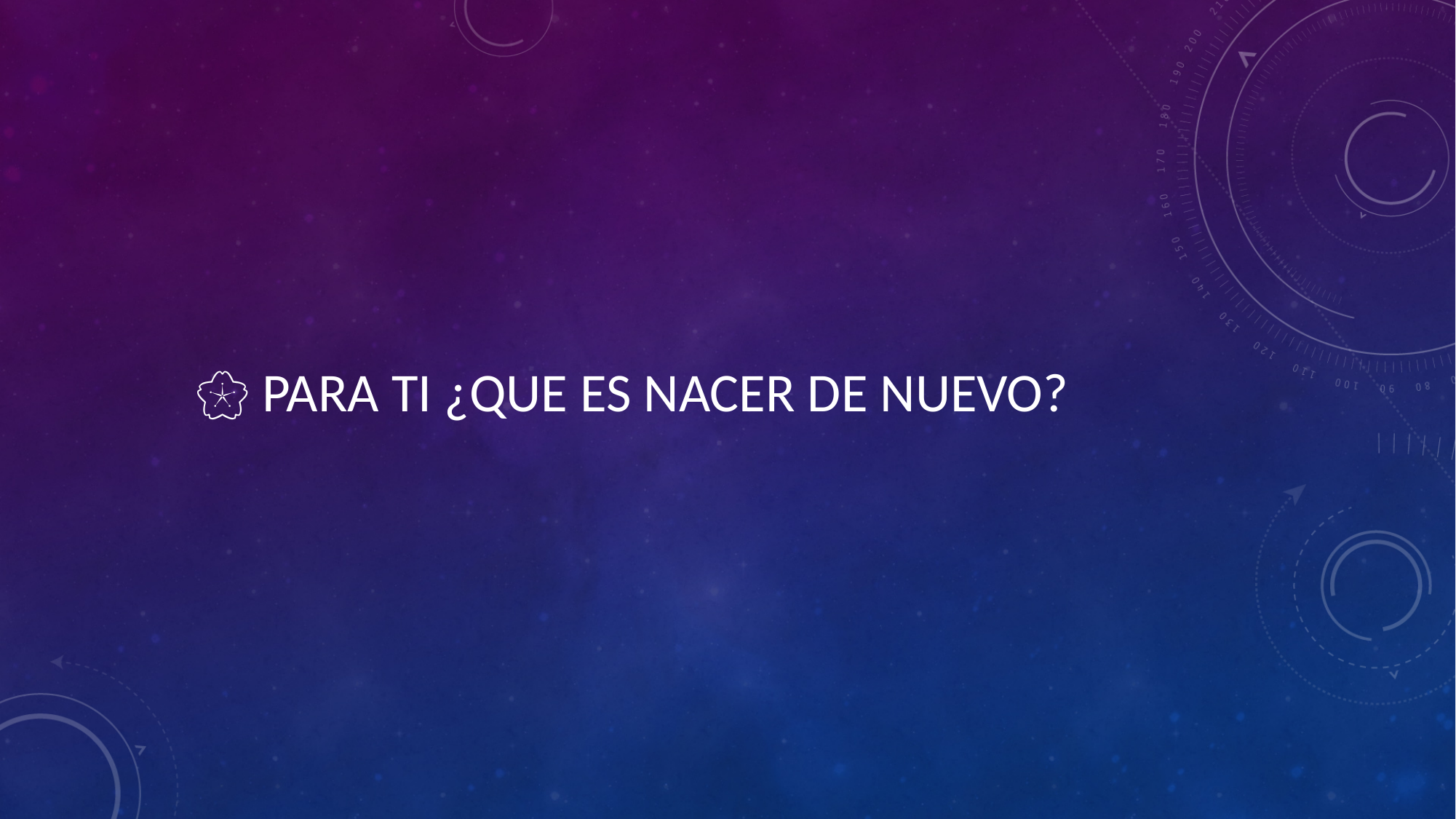

# 🌸 Para ti ¿Que es nacer de nuevo?